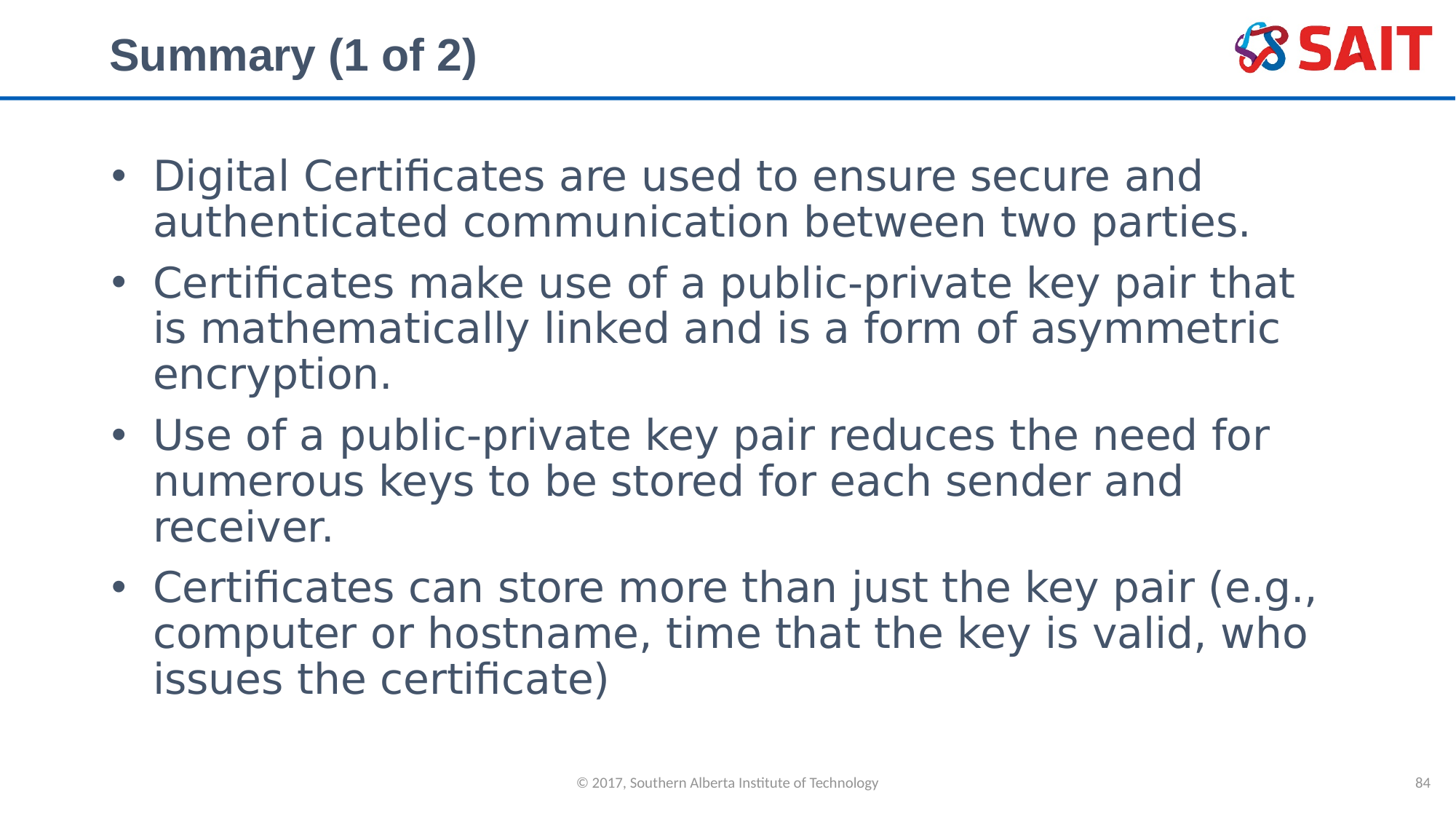

# Summary (1 of 2)
Digital Certificates are used to ensure secure and authenticated communication between two parties.
Certificates make use of a public-private key pair that is mathematically linked and is a form of asymmetric encryption.
Use of a public-private key pair reduces the need for numerous keys to be stored for each sender and receiver.
Certificates can store more than just the key pair (e.g., computer or hostname, time that the key is valid, who issues the certificate)